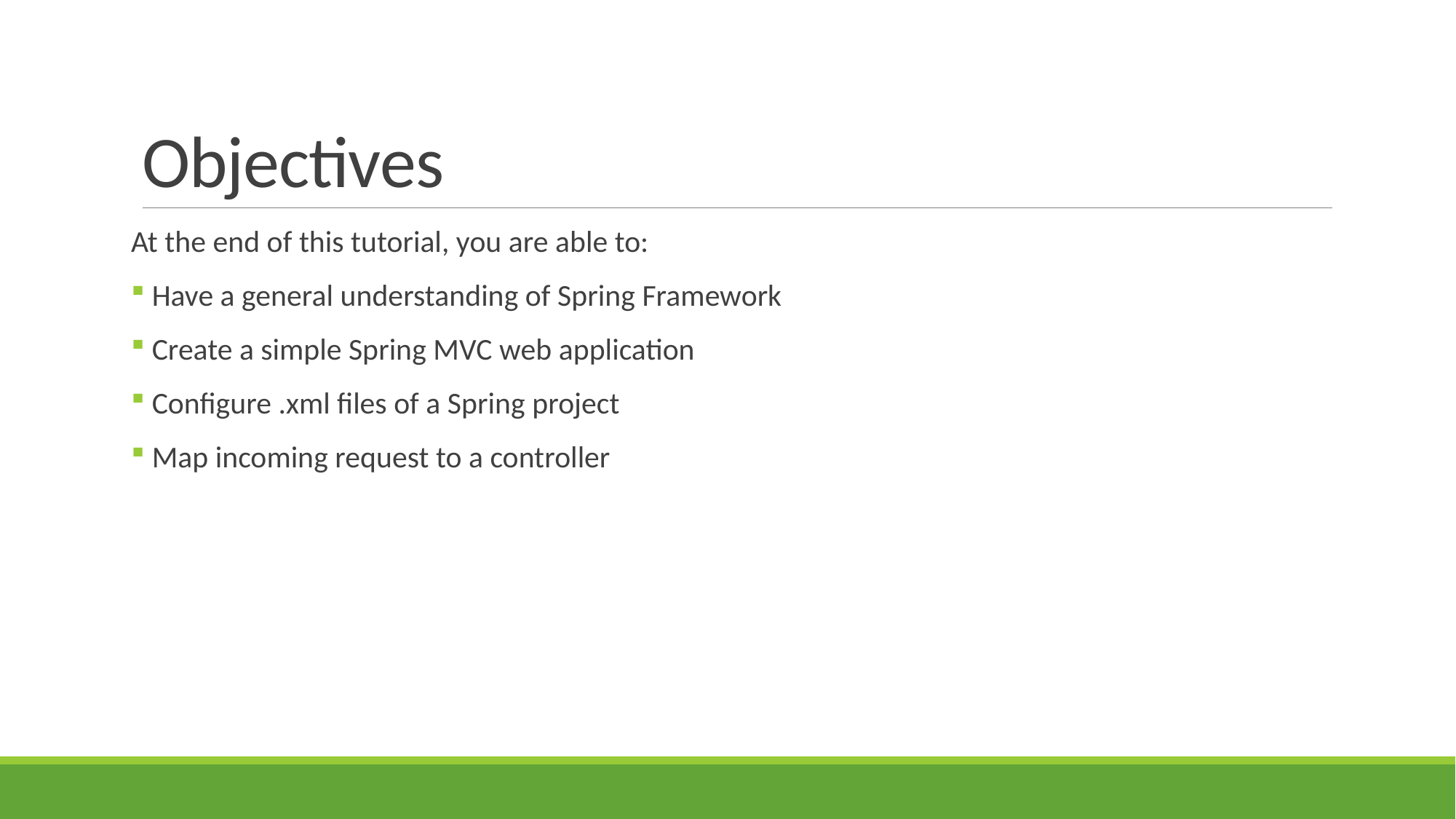

# Objectives
At the end of this tutorial, you are able to:
 Have a general understanding of Spring Framework
 Create a simple Spring MVC web application
 Configure .xml files of a Spring project
 Map incoming request to a controller